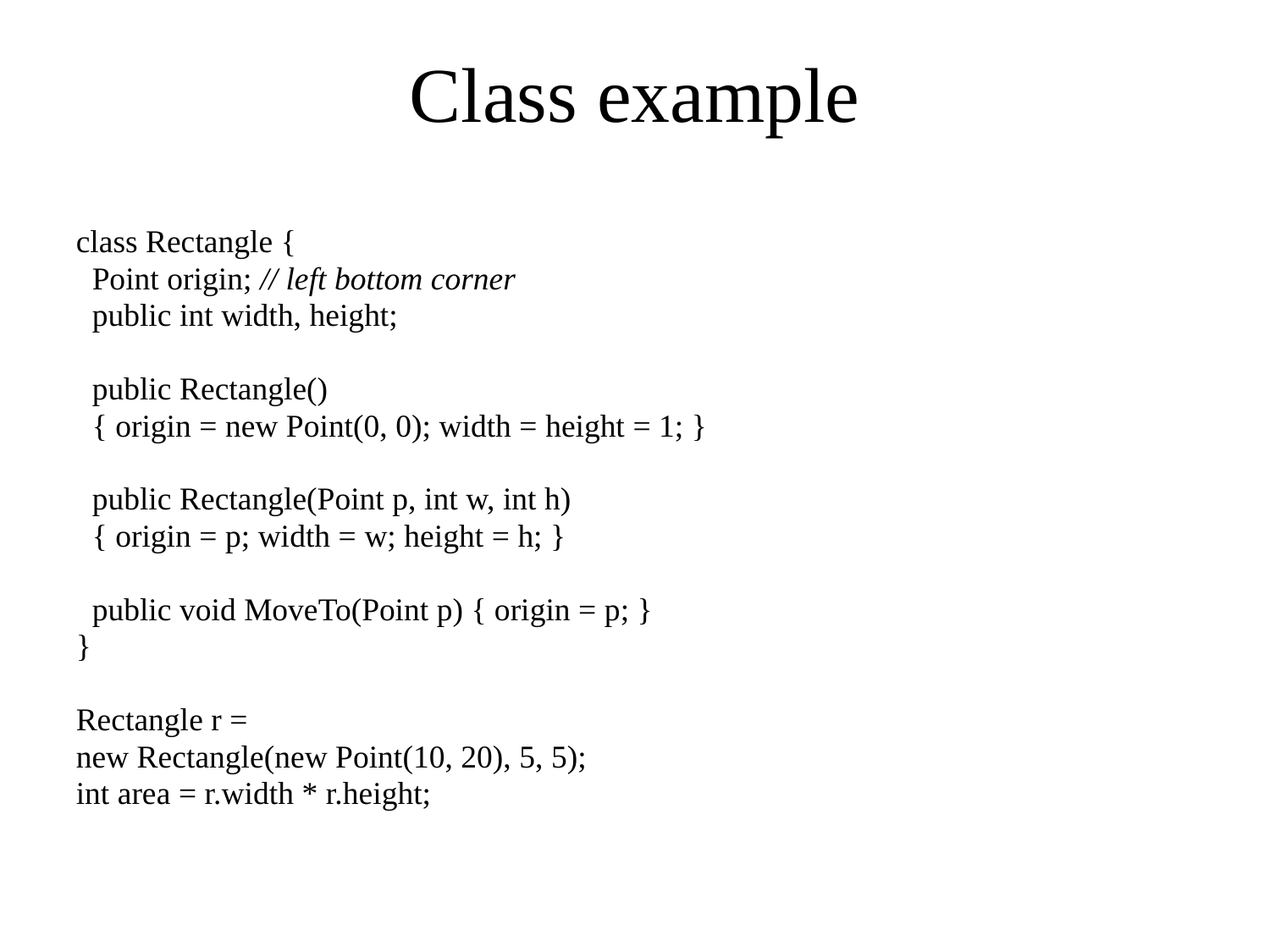

# Class example
class Rectangle {
  Point origin; // left bottom corner
  public int width, height;

  public Rectangle()
  { origin = new Point(0, 0); width = height = 1; }

  public Rectangle(Point p, int w, int h)
  { origin = p; width = w; height = h; }

  public void MoveTo(Point p) { origin = p; }
}

Rectangle r =
new Rectangle(new Point(10, 20), 5, 5);
int area = r.width * r.height;